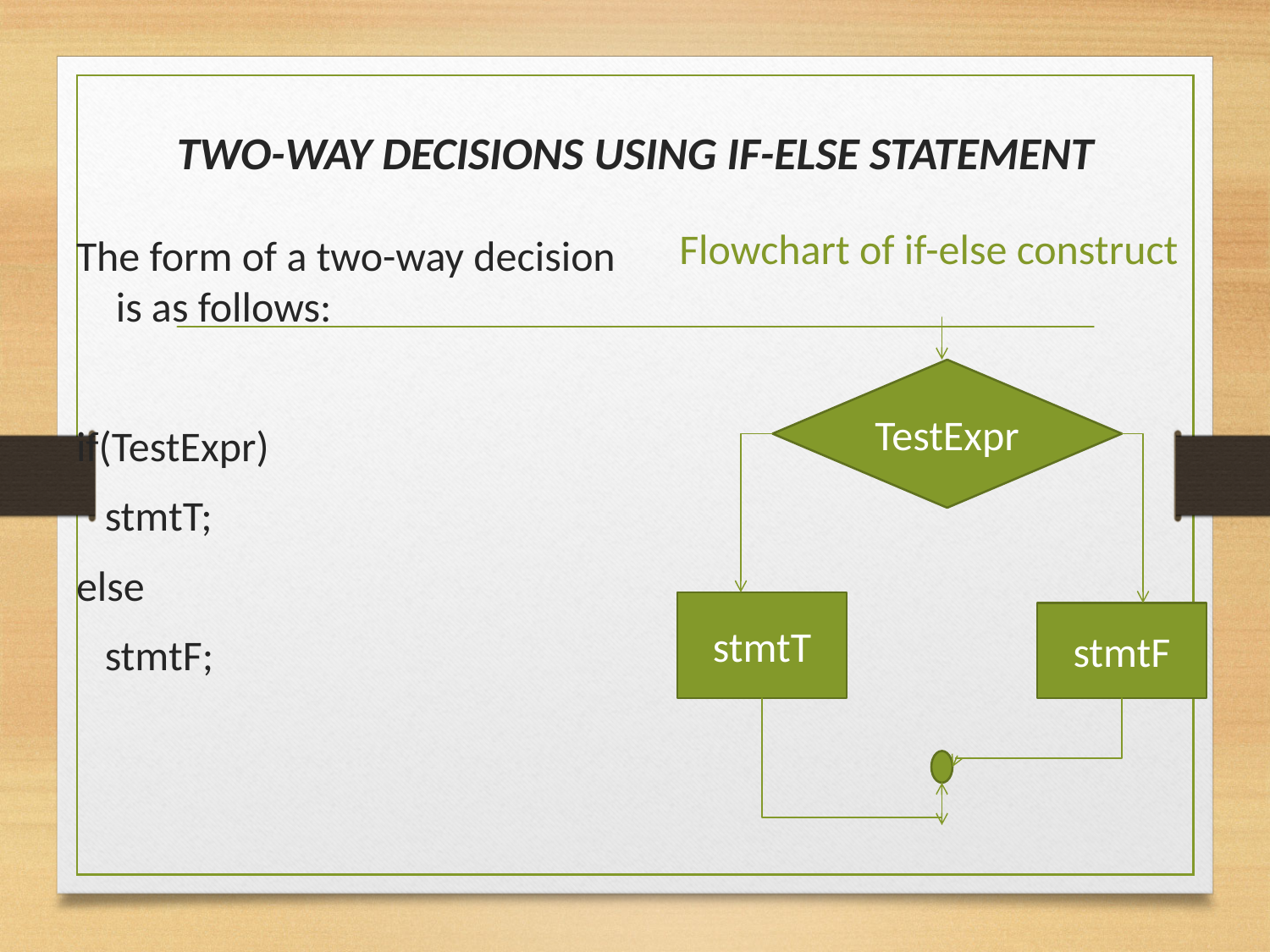

# TWO-WAY DECISIONS USING IF-ELSE STATEMENT
Flowchart of if-else construct
The form of a two-way decision is as follows:

if(TestExpr)
   stmtT;
else
   stmtF;
TestExpr
stmtT
stmtF